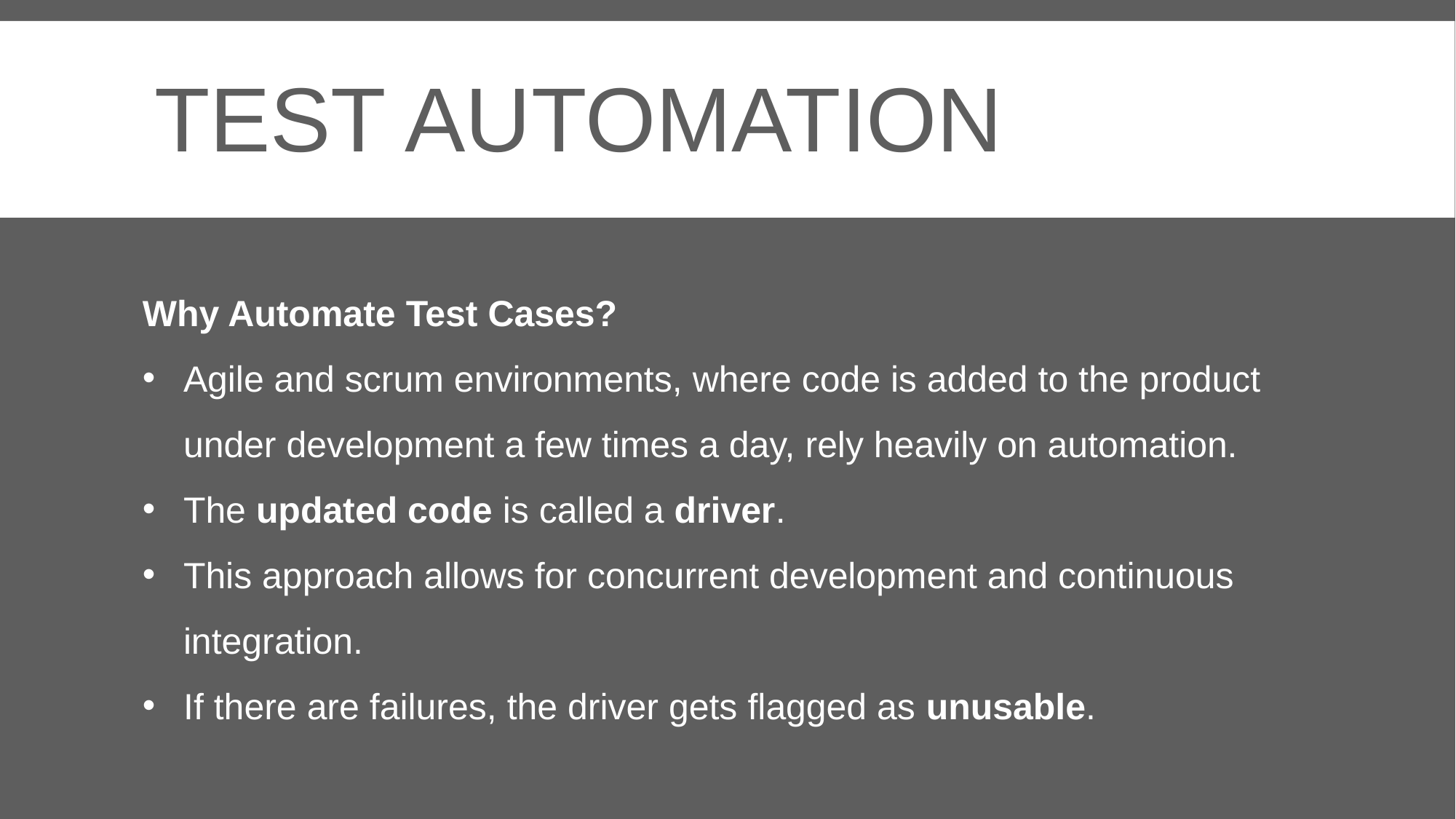

# TEST AUTOMATION
Why Automate Test Cases?
Agile and scrum environments, where code is added to the product under development a few times a day, rely heavily on automation.
The updated code is called a driver.
This approach allows for concurrent development and continuous integration.
If there are failures, the driver gets flagged as unusable.